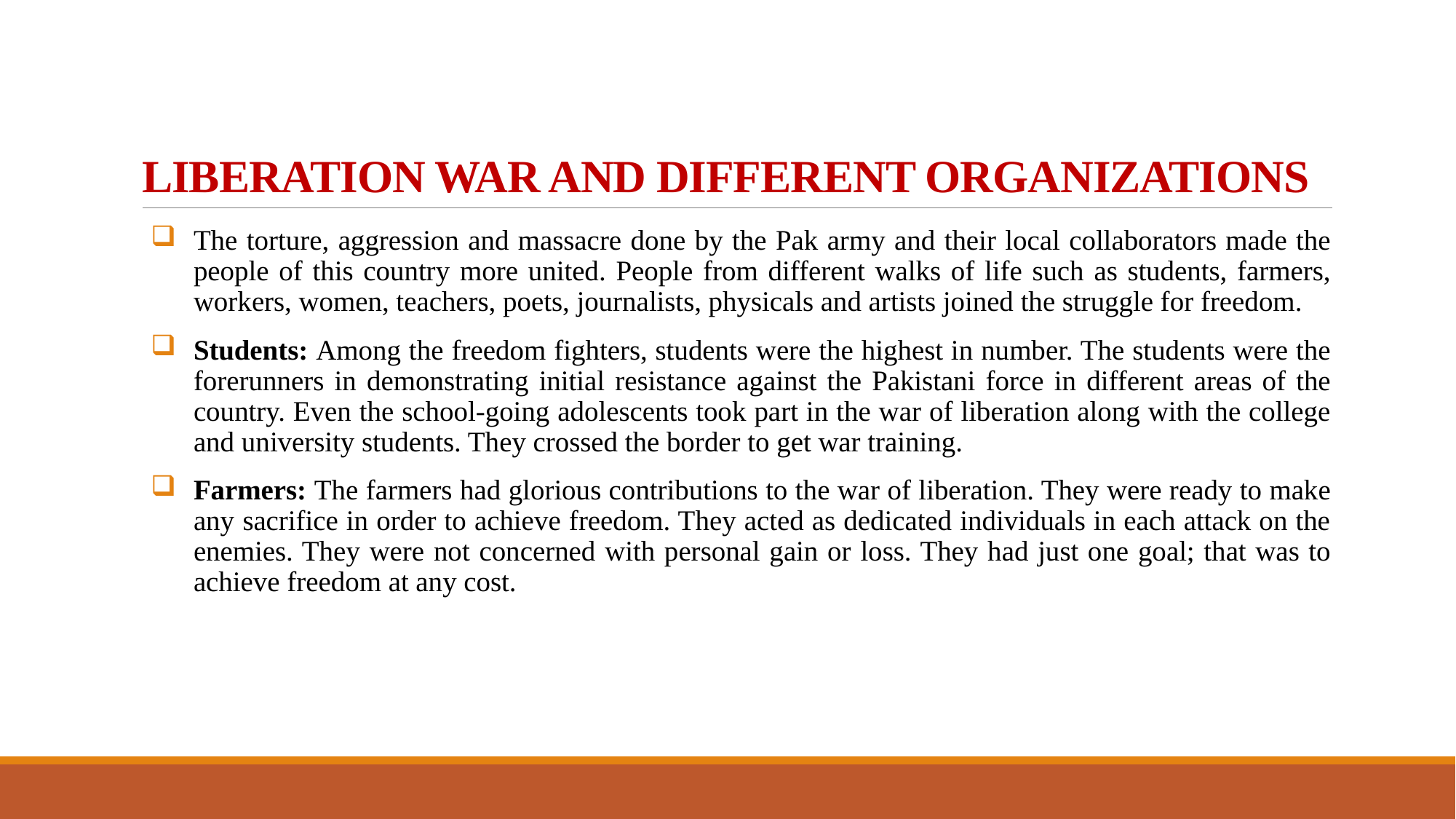

# LIBERATION WAR AND DIFFERENT ORGANIZATIONS
The torture, aggression and massacre done by the Pak army and their local collaborators made the people of this country more united. People from different walks of life such as students, farmers, workers, women, teachers, poets, journalists, physicals and artists joined the struggle for freedom.
Students: Among the freedom fighters, students were the highest in number. The students were the forerunners in demonstrating initial resistance against the Pakistani force in different areas of the country. Even the school-going adolescents took part in the war of liberation along with the college and university students. They crossed the border to get war training.
Farmers: The farmers had glorious contributions to the war of liberation. They were ready to make any sacrifice in order to achieve freedom. They acted as dedicated individuals in each attack on the enemies. They were not concerned with personal gain or loss. They had just one goal; that was to achieve freedom at any cost.